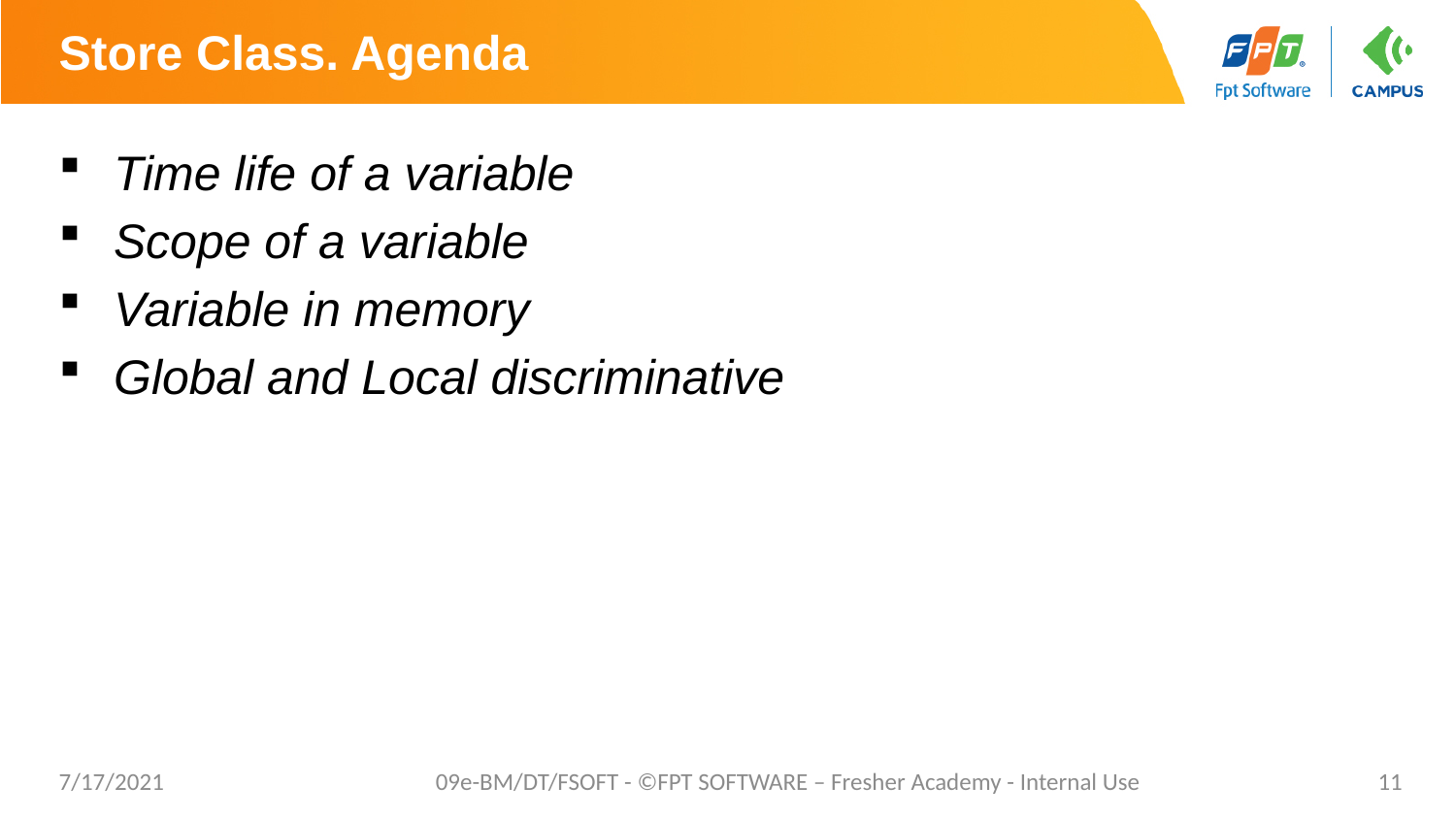

# Store Class. Agenda
Time life of a variable
Scope of a variable
Variable in memory
Global and Local discriminative
7/17/2021
09e-BM/DT/FSOFT - ©FPT SOFTWARE – Fresher Academy - Internal Use
11